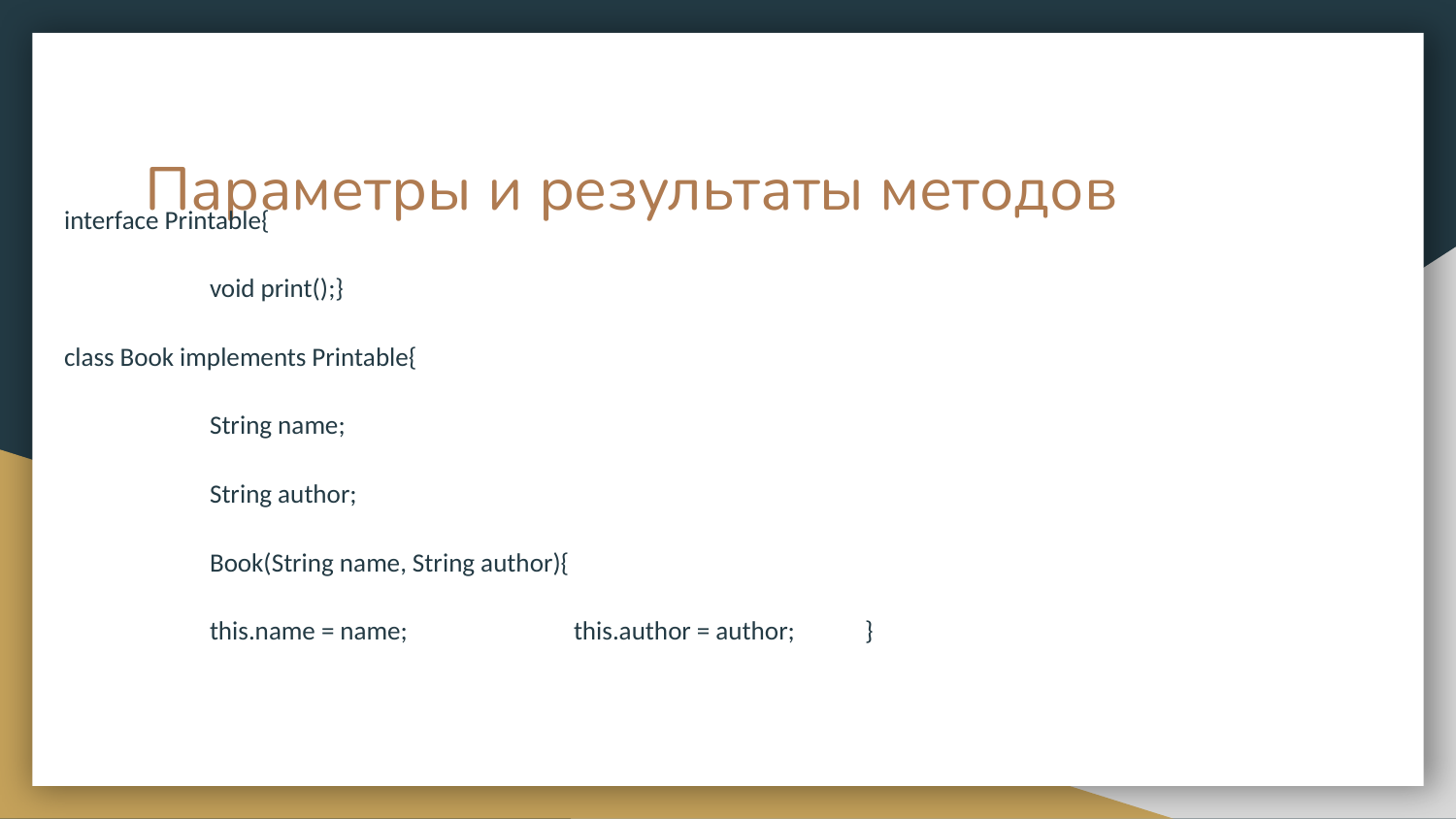

# Параметры и результаты методов
interface Printable{
	void print();}
class Book implements Printable{
	String name;
	String author;
	Book(String name, String author){
this.name = name;    	this.author = author;	}